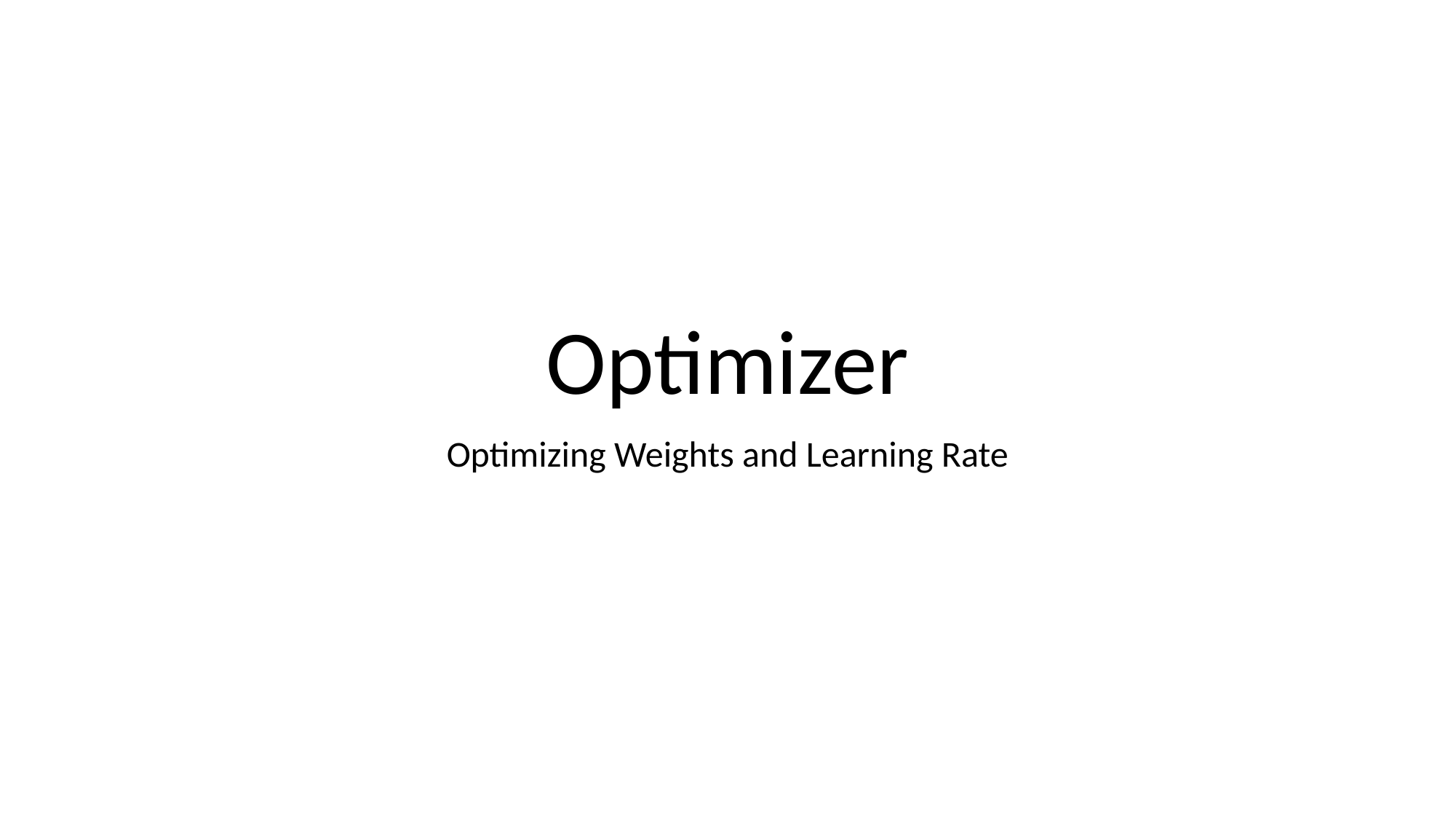

# Optimizer
Optimizing Weights and Learning Rate